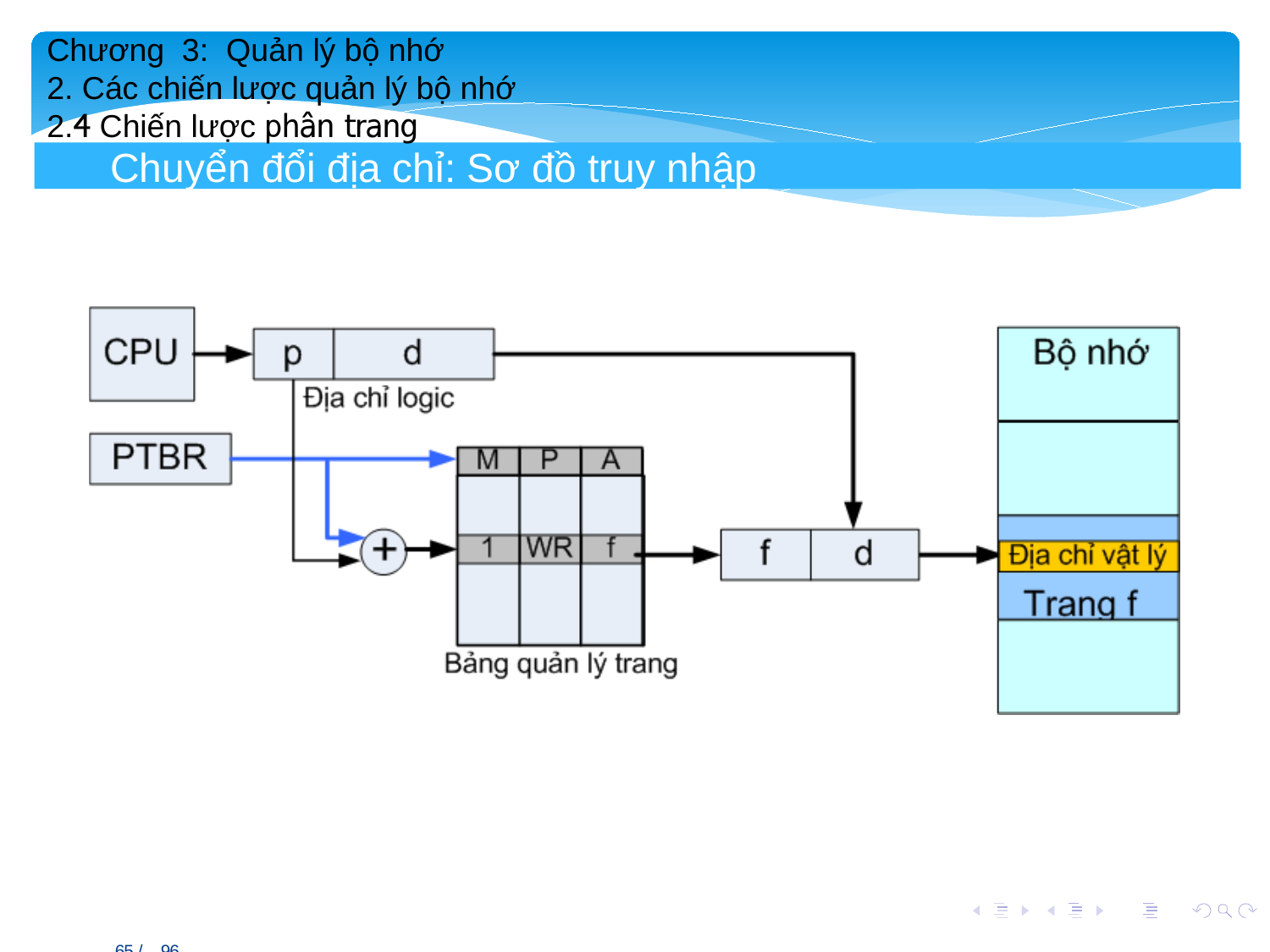

Chương  3:  Quản lý bộ nhớ
2. Các chiến lược quản lý bộ nhớ
2.4 Chiến lược phân trang
Chuyển đổi địa chỉ: Sơ đồ truy nhập

65 / 96